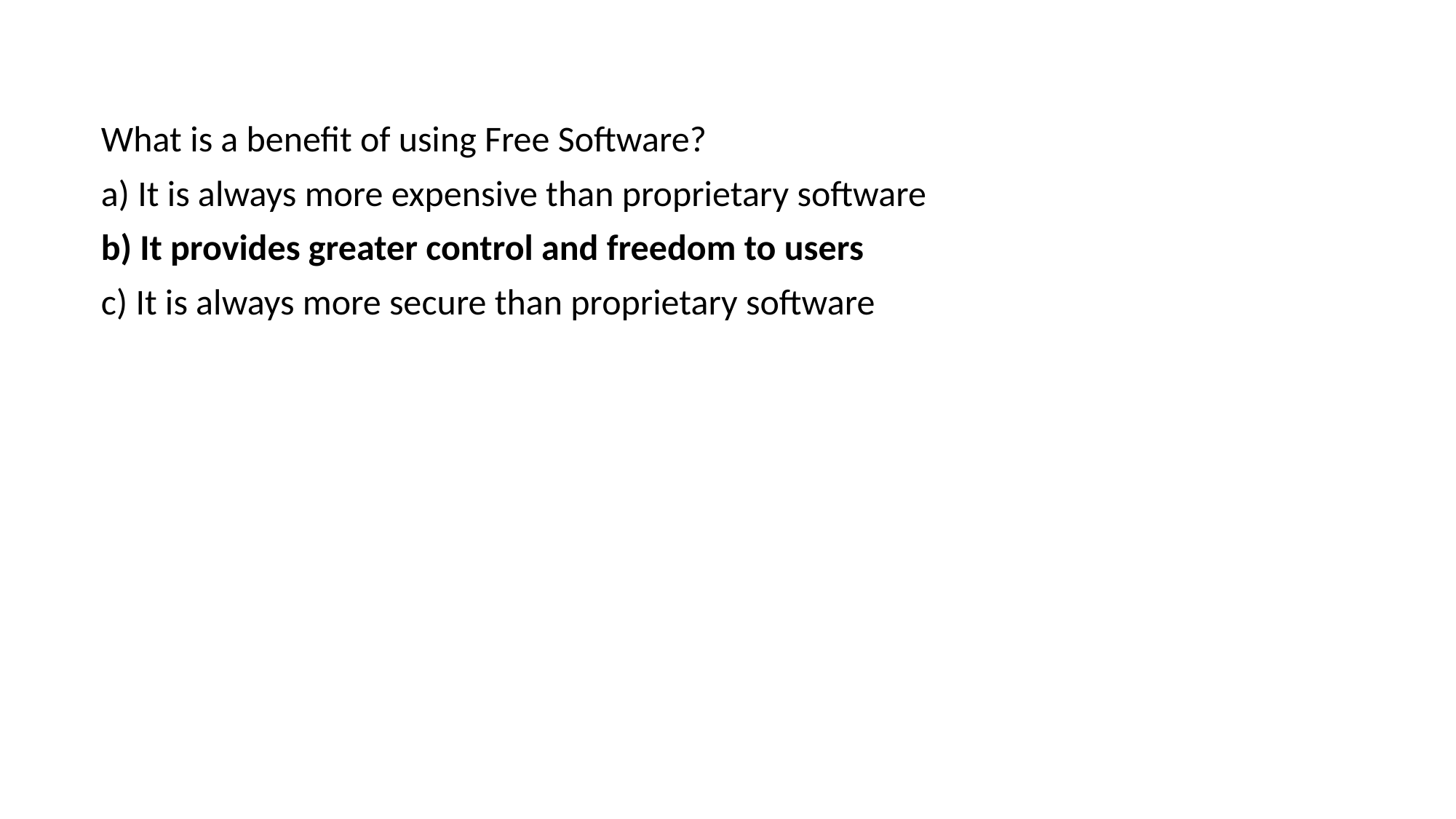

What is a benefit of using Free Software?
a) It is always more expensive than proprietary software
b) It provides greater control and freedom to users
c) It is always more secure than proprietary software